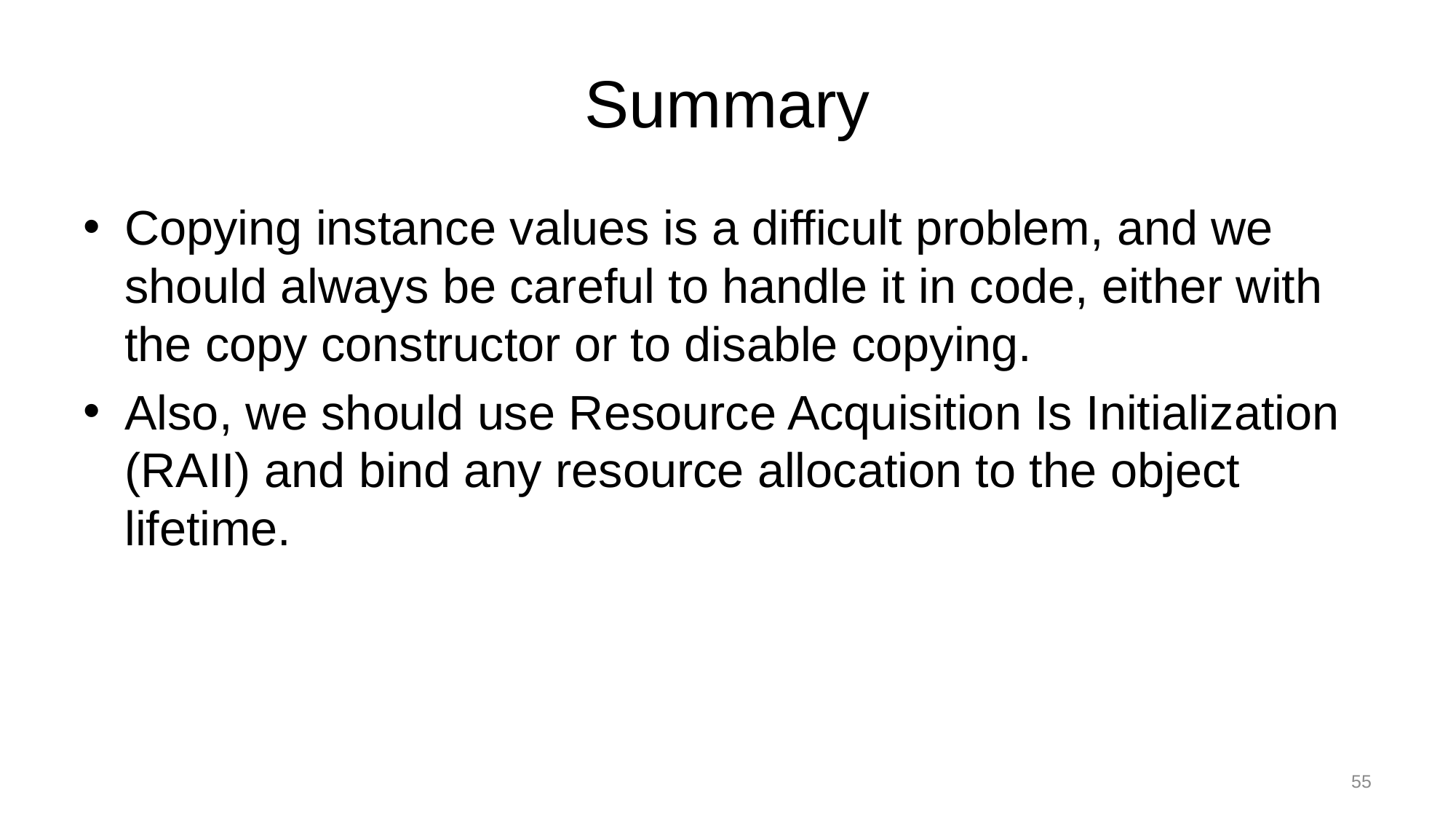

# Summary
Copying instance values is a difficult problem, and we should always be careful to handle it in code, either with the copy constructor or to disable copying.
Also, we should use Resource Acquisition Is Initialization (RAII) and bind any resource allocation to the object lifetime.
55